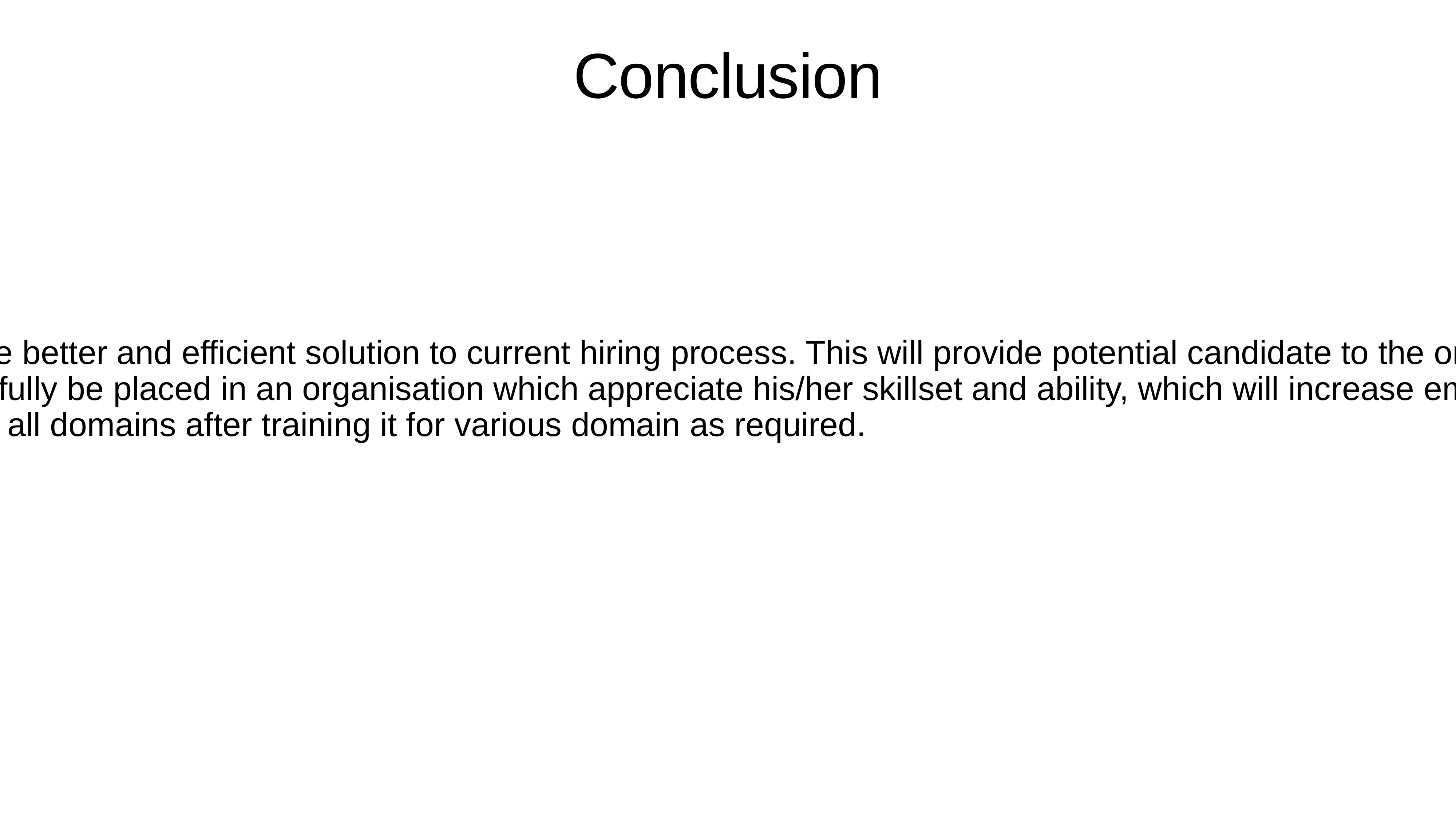

# Conclusion
Our system will provide better and efficient solution to current hiring process. This will provide potential candidate to the organisation and the candidate will successfully be placed in an organisation which appreciate his/her skillset and ability, which will increase employee retention. This model can be used for all domains after training it for various domain as required.